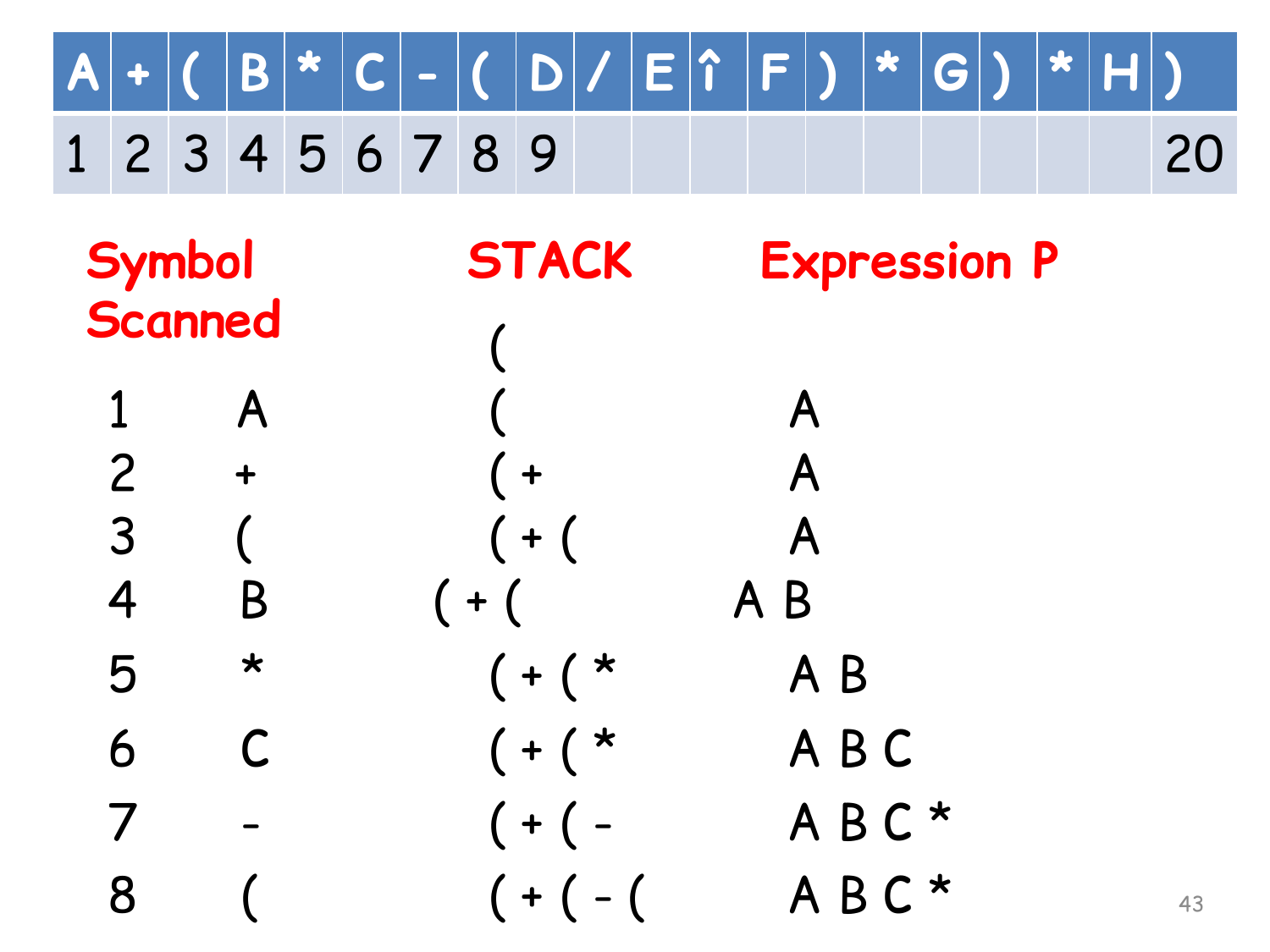

| A | + | ( | B | \* | C | - | ( | D | / | E | î | F | ) | \* | G | ) | \* | H | ) |
| --- | --- | --- | --- | --- | --- | --- | --- | --- | --- | --- | --- | --- | --- | --- | --- | --- | --- | --- | --- |
| 1 | 2 | 3 | 4 | 5 | 6 | 7 | 8 | 9 |  |  |  |  |  |  |  |  |  |  | 20 |
Symbol 		STACK      Expression P
Scanned
			(
1	A		(		   A
2	+		( +		   A
3	(		( + (		   A
    B		( + ( 		   A B
5       *		( + ( *	   A B
6       C		( + ( *	   A B C
7       -		( + ( -		   A B C *
8       (		( + ( - (	   A B C *
43